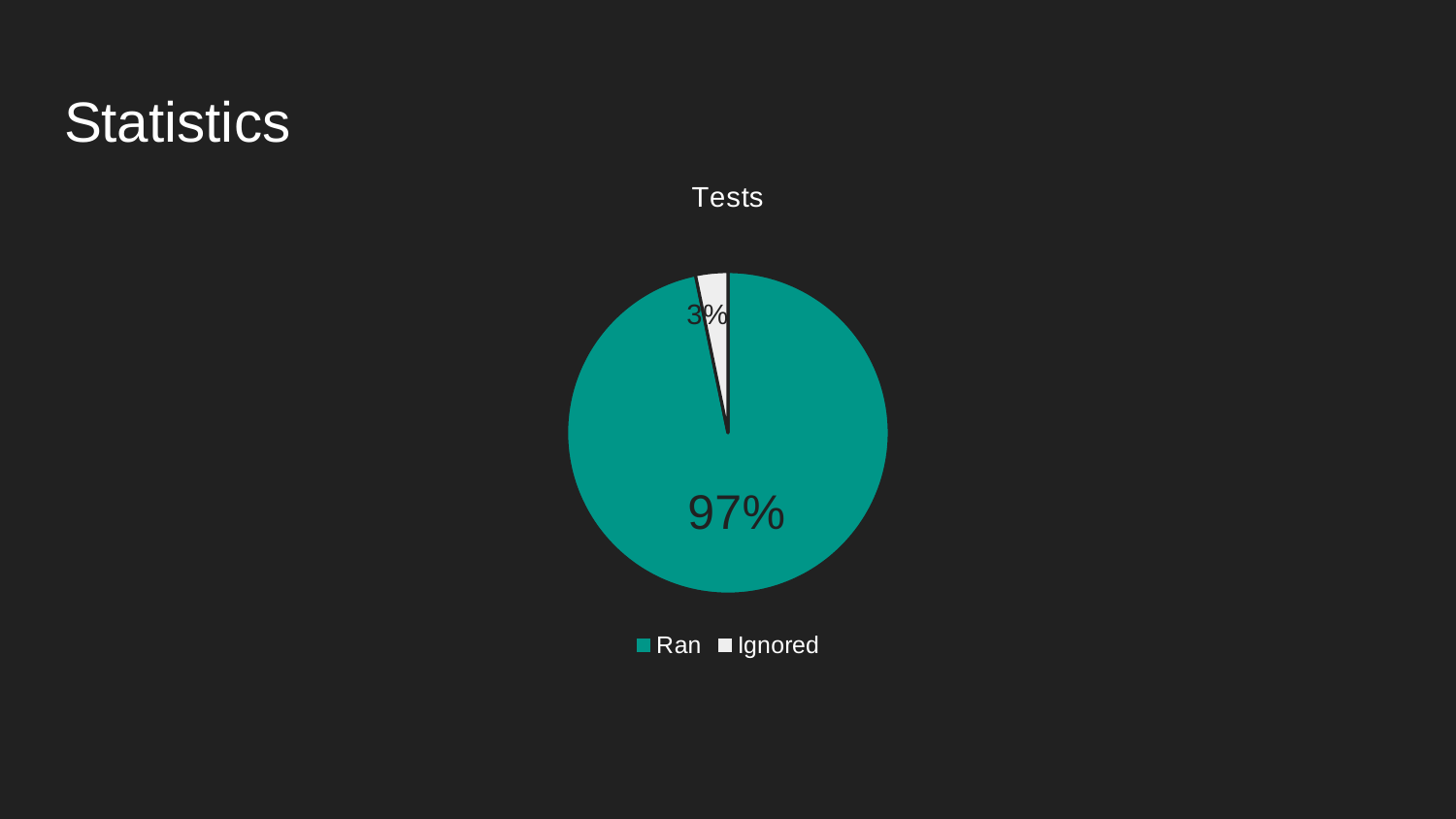

# Statistics

### Chart:

| Category | Tests |
|---|---|
| Ran | 60.0 |
| Ignored | 2.0 |
| Filtered out | 0.0 |